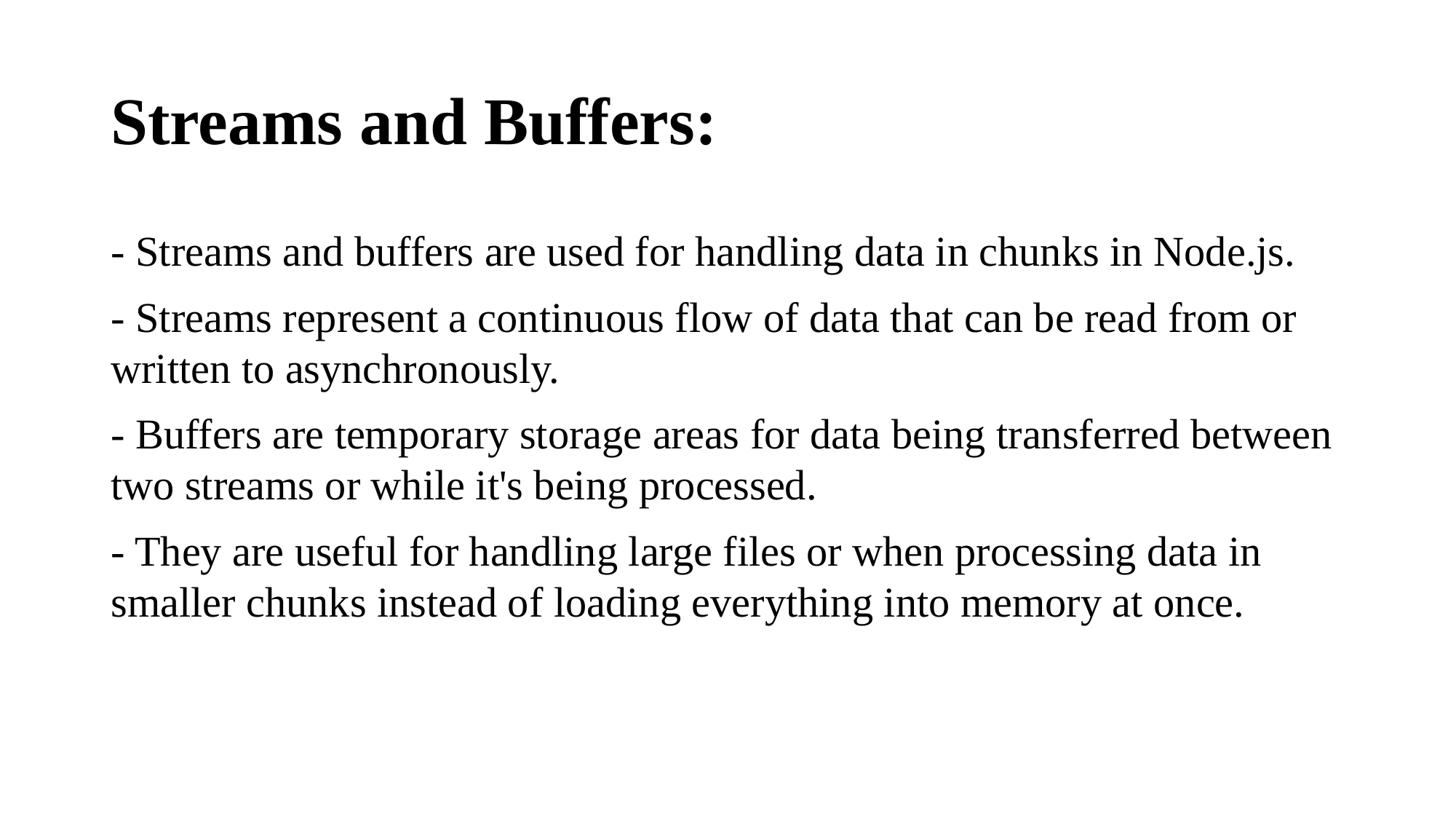

# Streams and Buffers:
- Streams and buffers are used for handling data in chunks in Node.js.
- Streams represent a continuous flow of data that can be read from or written to asynchronously.
- Buffers are temporary storage areas for data being transferred between two streams or while it's being processed.
- They are useful for handling large files or when processing data in smaller chunks instead of loading everything into memory at once.